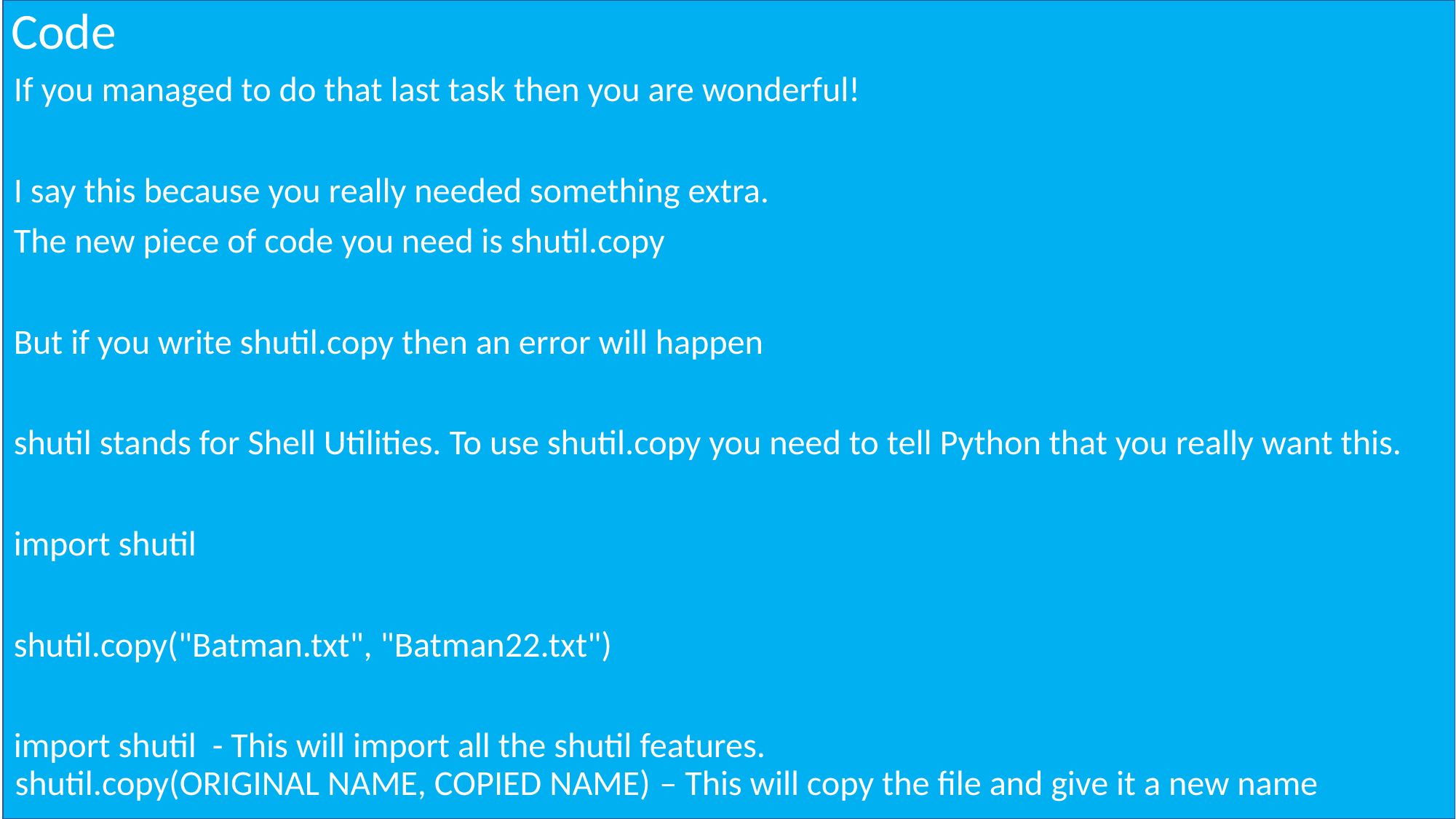

# Code
If you managed to do that last task then you are wonderful!

I say this because you really needed something extra.
The new piece of code you need is shutil.copy

But if you write shutil.copy then an error will happen

shutil stands for Shell Utilities. To use shutil.copy you need to tell Python that you really want this.

import shutil

shutil.copy("Batman.txt", "Batman22.txt")

import shutil  - This will import all the shutil features.
shutil.copy(ORIGINAL NAME, COPIED NAME) – This will copy the file and give it a new name